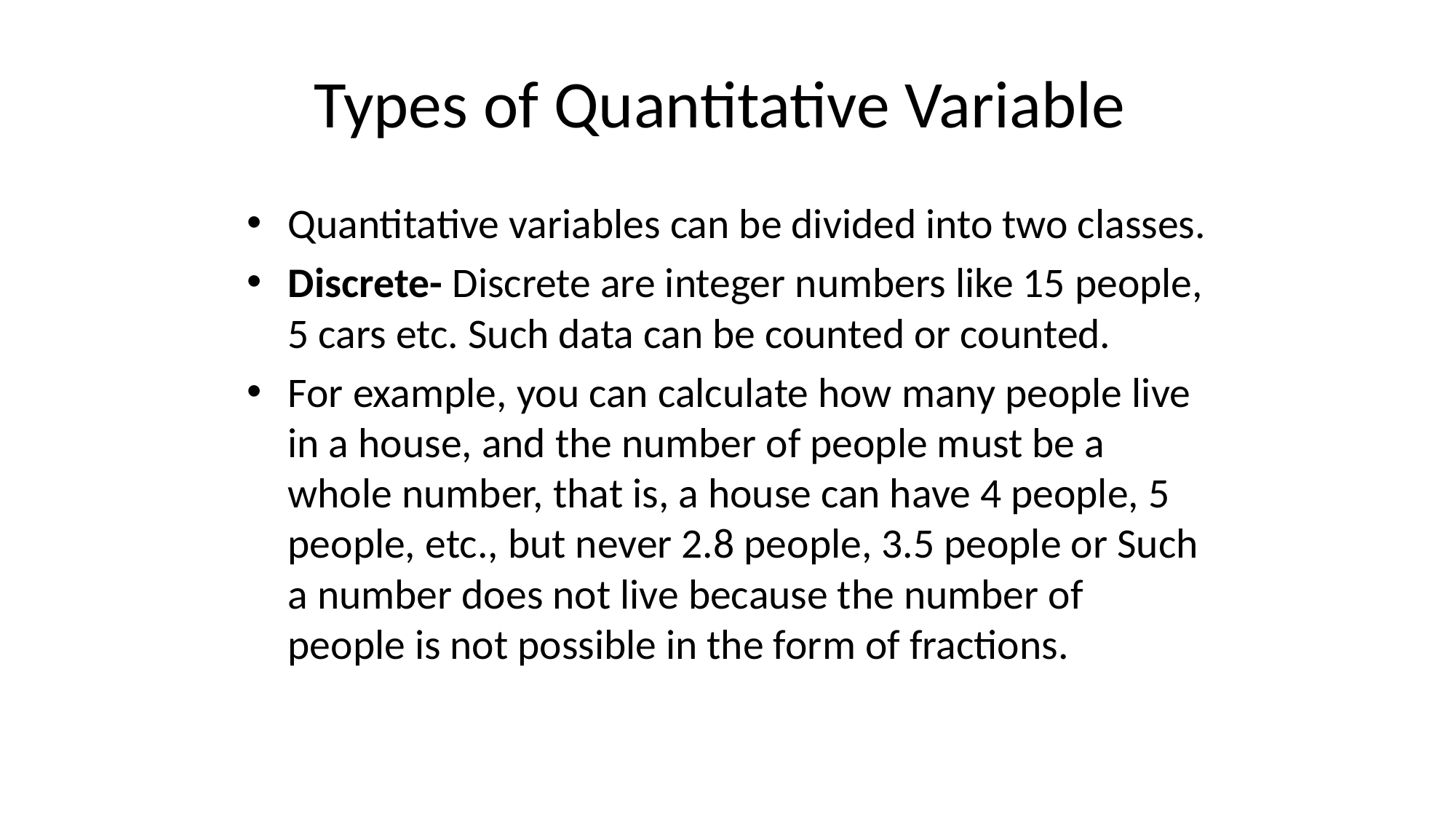

# Types of Quantitative Variable
Quantitative variables can be divided into two classes.
Discrete- Discrete are integer numbers like 15 people, 5 cars etc. Such data can be counted or counted.
For example, you can calculate how many people live in a house, and the number of people must be a whole number, that is, a house can have 4 people, 5 people, etc., but never 2.8 people, 3.5 people or Such a number does not live because the number of people is not possible in the form of fractions.